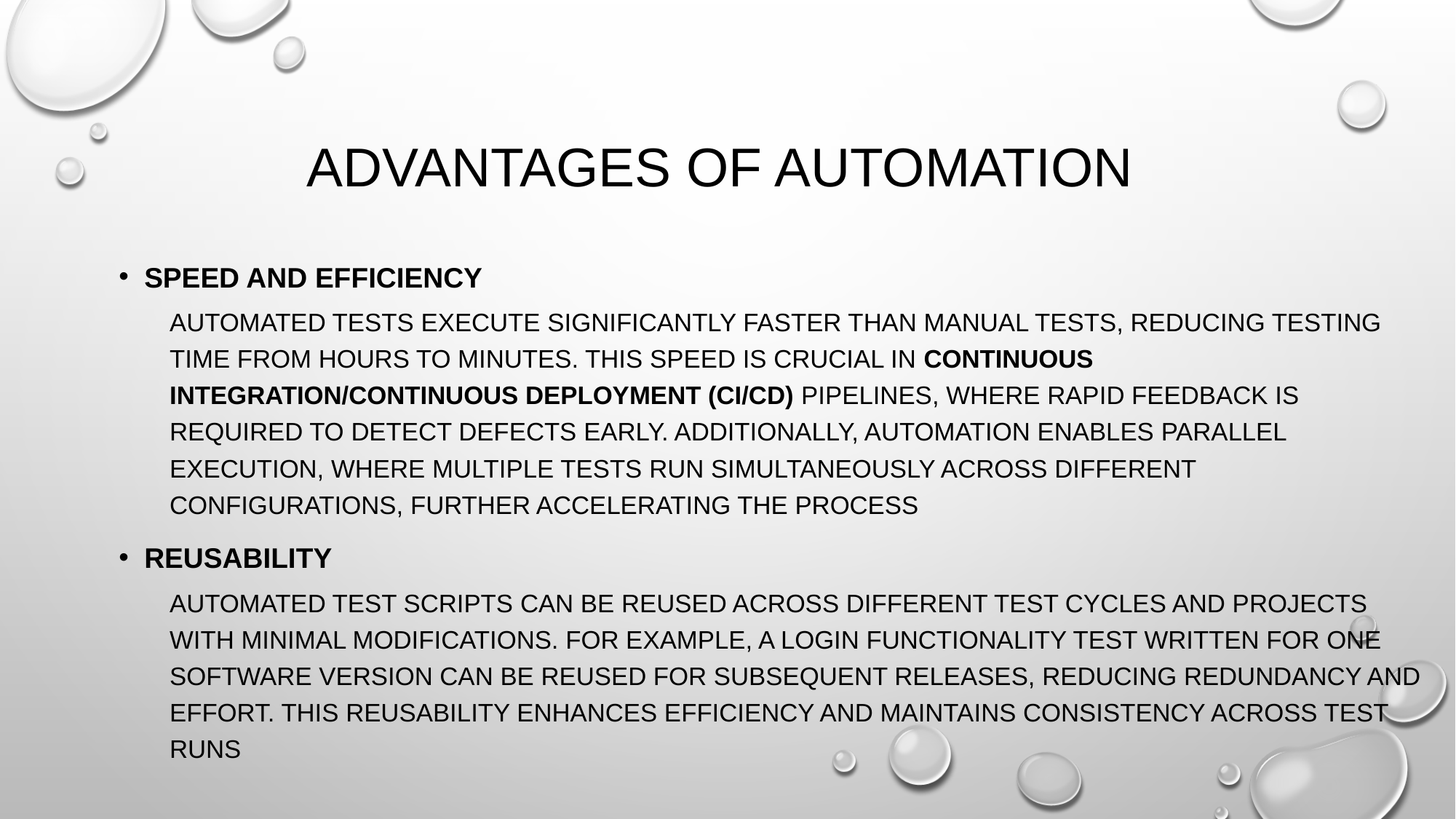

# Advantages of Automation
Speed and Efficiency
Automated tests execute significantly faster than manual tests, reducing testing time from hours to minutes. This speed is crucial in Continuous Integration/Continuous Deployment (CI/CD) pipelines, where rapid feedback is required to detect defects early. Additionally, automation enables parallel execution, where multiple tests run simultaneously across different configurations, further accelerating the process
Reusability
Automated test scripts can be reused across different test cycles and projects with minimal modifications. For example, a login functionality test written for one software version can be reused for subsequent releases, reducing redundancy and effort. This reusability enhances efficiency and maintains consistency across test runs